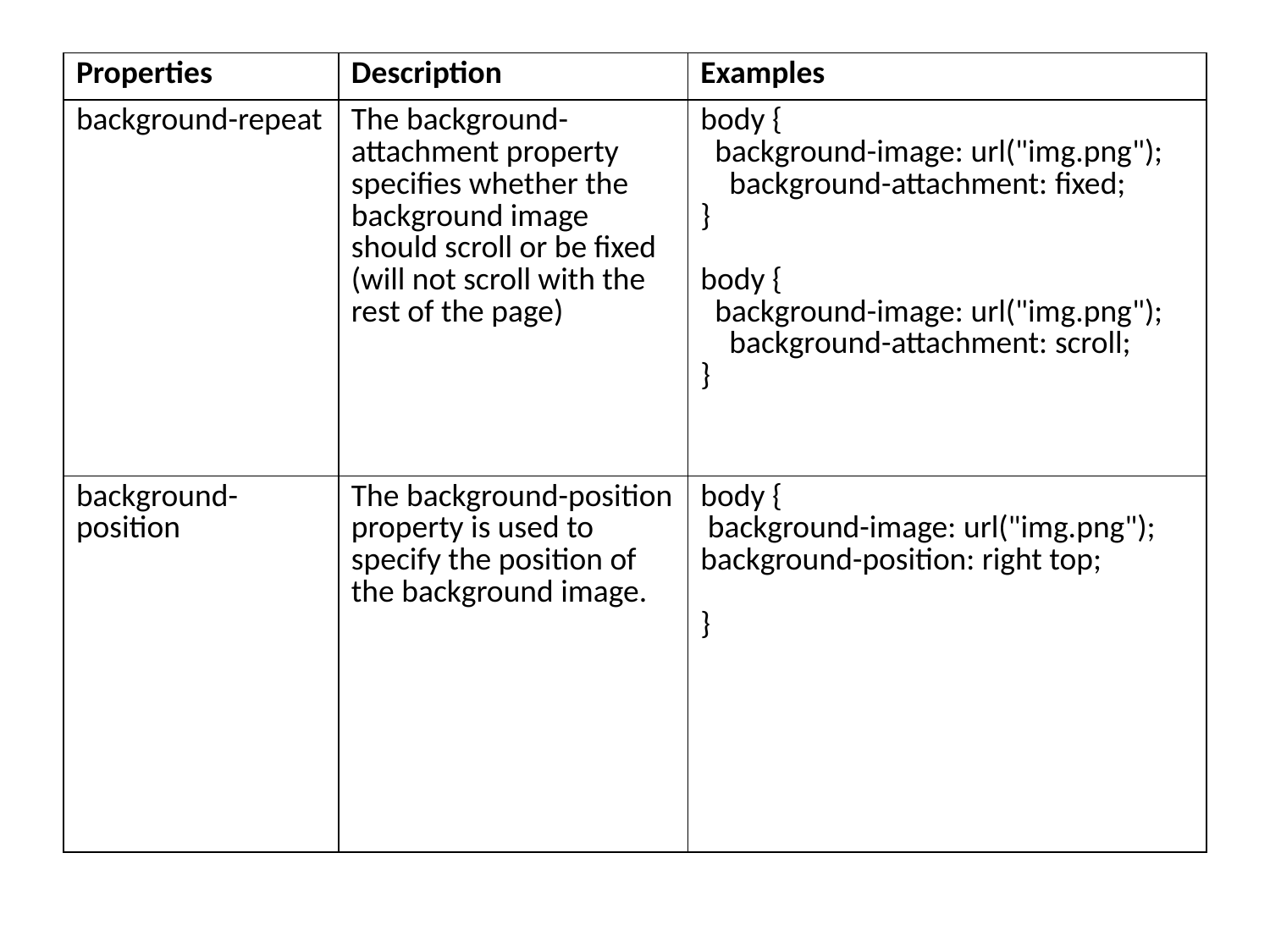

| Properties | Description | Examples |
| --- | --- | --- |
| background-repeat | The background-attachment property specifies whether the background image should scroll or be fixed (will not scroll with the rest of the page) | body {   background-image: url("img.png");     background-attachment: fixed; } body {   background-image: url("img.png");     background-attachment: scroll; } |
| background-position | The background-position property is used to specify the position of the background image. | body {  background-image: url("img.png"); background-position: right top;     } |